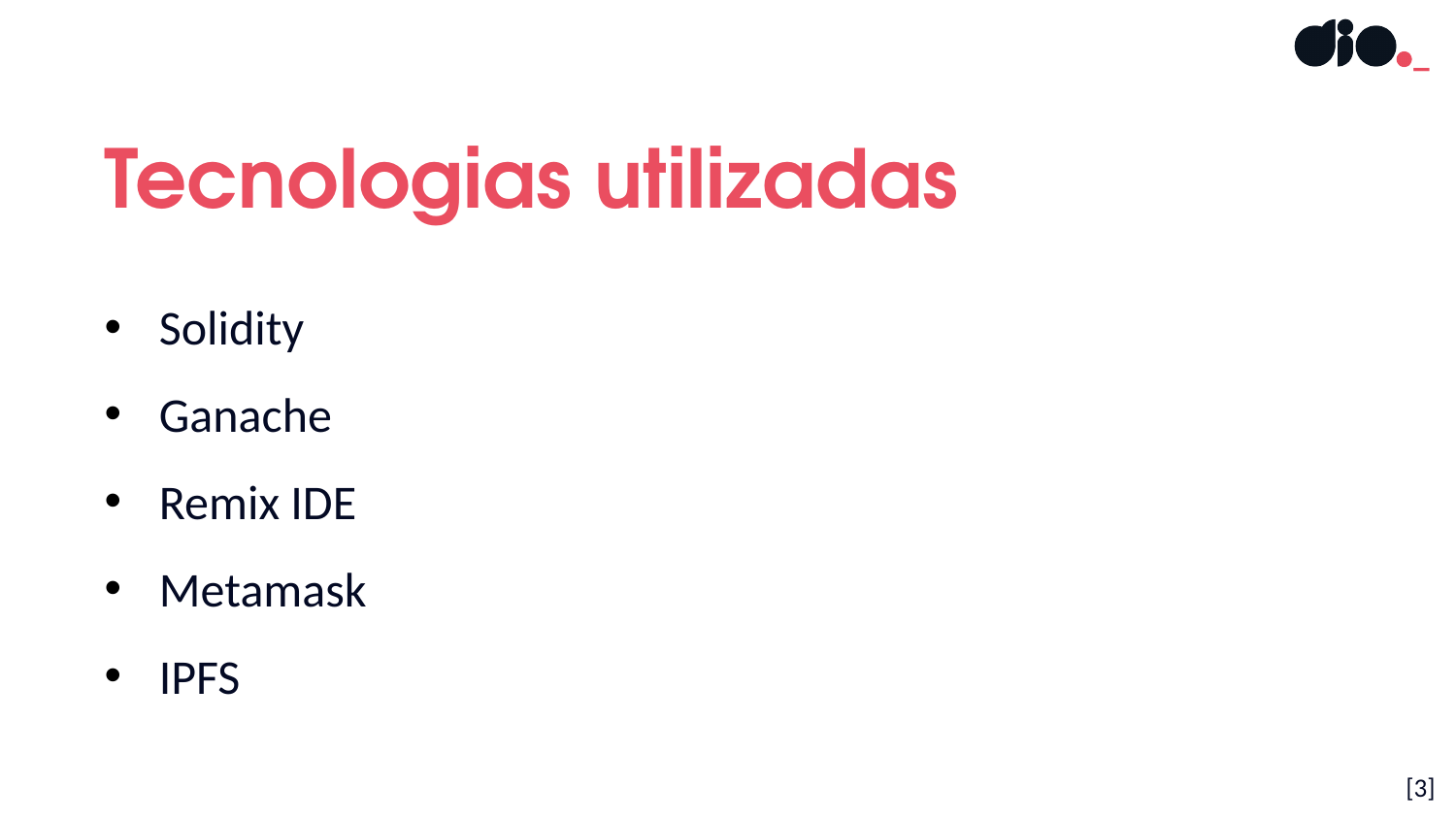

Tecnologias utilizadas
Solidity
Ganache
Remix IDE
Metamask
IPFS
[3]